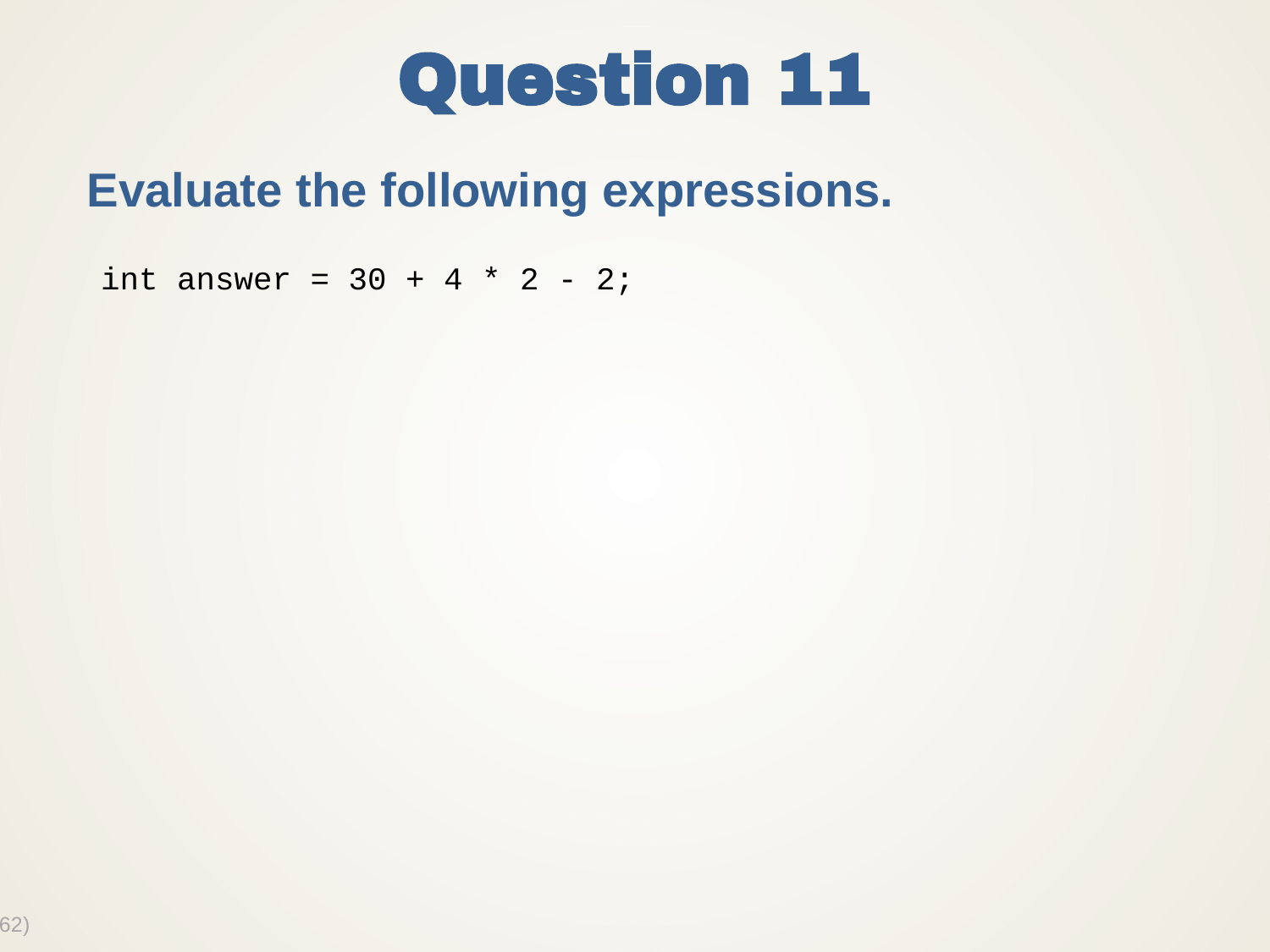

# Question 11
Evaluate the following expressions.
int answer = 30 + 4 * 2 - 2;